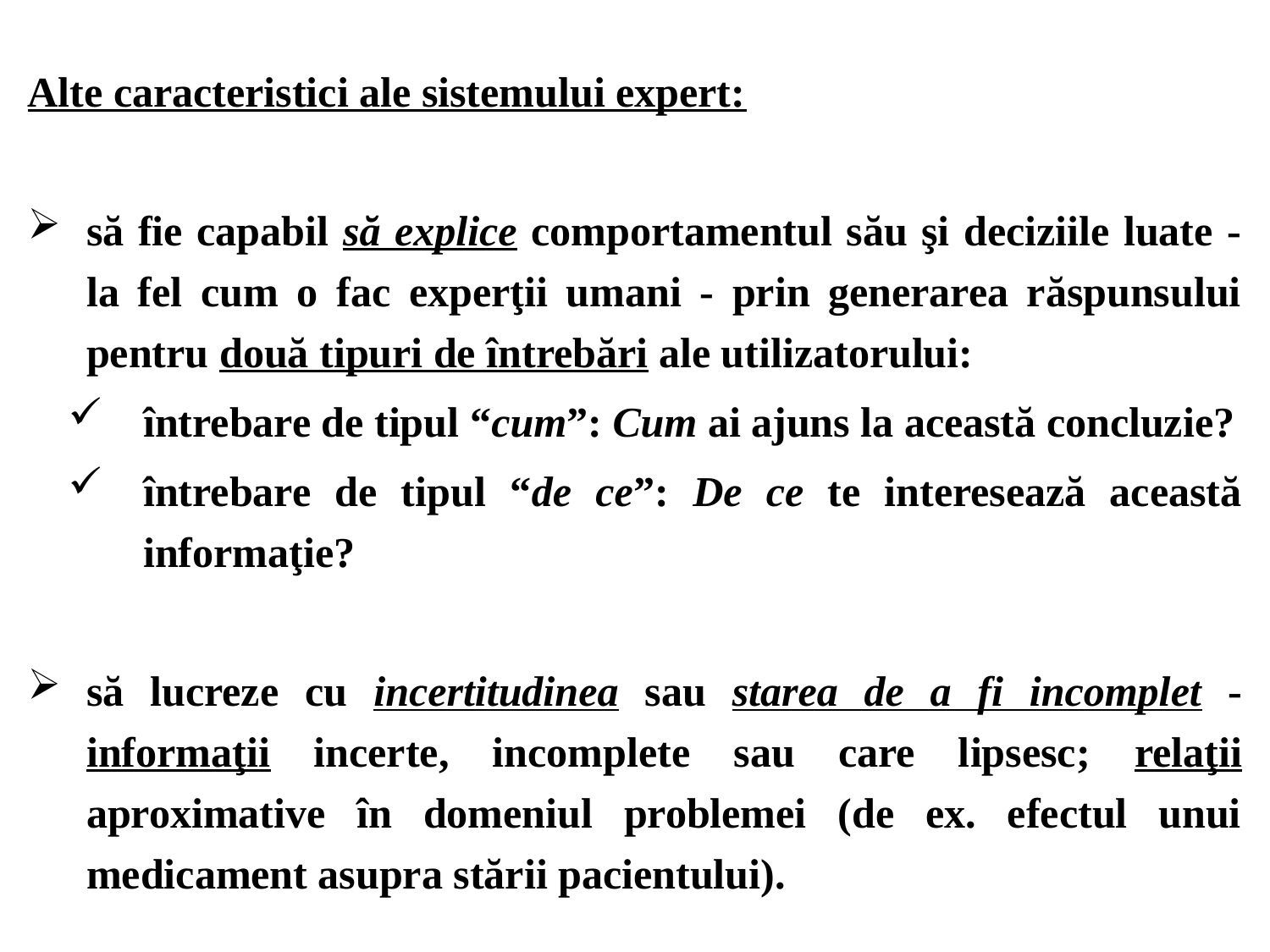

Alte caracteristici ale sistemului expert:

să fie capabil să explice comportamentul său şi deciziile luate - la fel cum o fac experţii umani - prin generarea răspunsului pentru două tipuri de întrebări ale utilizatorului:
întrebare de tipul “cum”: Cum ai ajuns la această concluzie?
întrebare de tipul “de ce”: De ce te interesează această informaţie?

să lucreze cu incertitudinea sau starea de a fi incomplet - informaţii incerte, incomplete sau care lipsesc; relaţii aproximative în domeniul problemei (de ex. efectul unui medicament asupra stării pacientului).